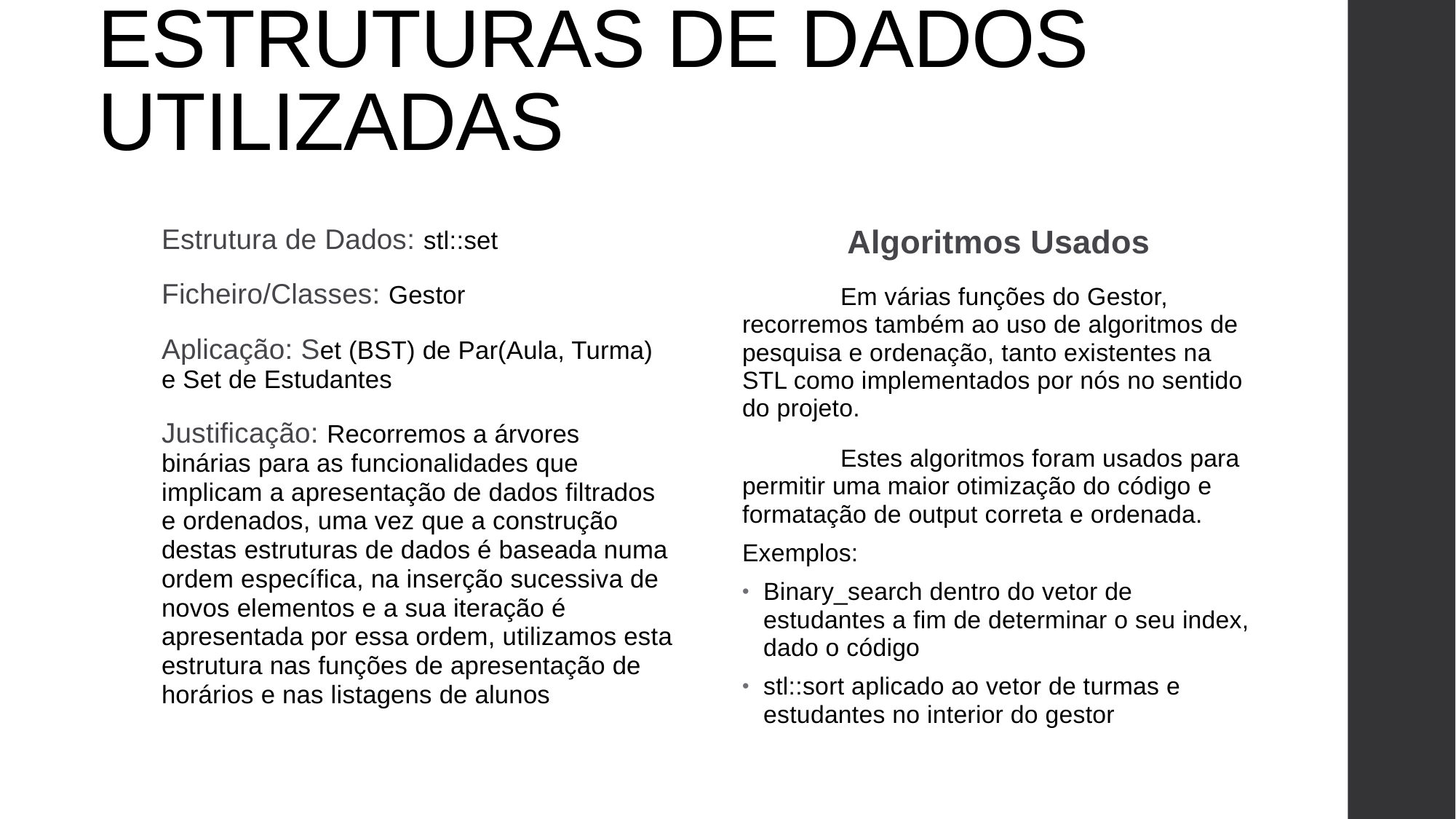

Estruturas de Dados Utilizadas
Estrutura de Dados: stl::set
Ficheiro/Classes: Gestor
Aplicação: Set (BST) de Par(Aula, Turma) e Set de Estudantes
Justificação: Recorremos a árvores binárias para as funcionalidades que implicam a apresentação de dados filtrados e ordenados, uma vez que a construção destas estruturas de dados é baseada numa ordem específica, na inserção sucessiva de novos elementos e a sua iteração é apresentada por essa ordem, utilizamos esta estrutura nas funções de apresentação de horários e nas listagens de alunos
Algoritmos Usados
	Em várias funções do Gestor, recorremos também ao uso de algoritmos de pesquisa e ordenação, tanto existentes na STL como implementados por nós no sentido do projeto.
	Estes algoritmos foram usados para permitir uma maior otimização do código e formatação de output correta e ordenada.
Exemplos:
Binary_search dentro do vetor de estudantes a fim de determinar o seu index, dado o código
stl::sort aplicado ao vetor de turmas e estudantes no interior do gestor